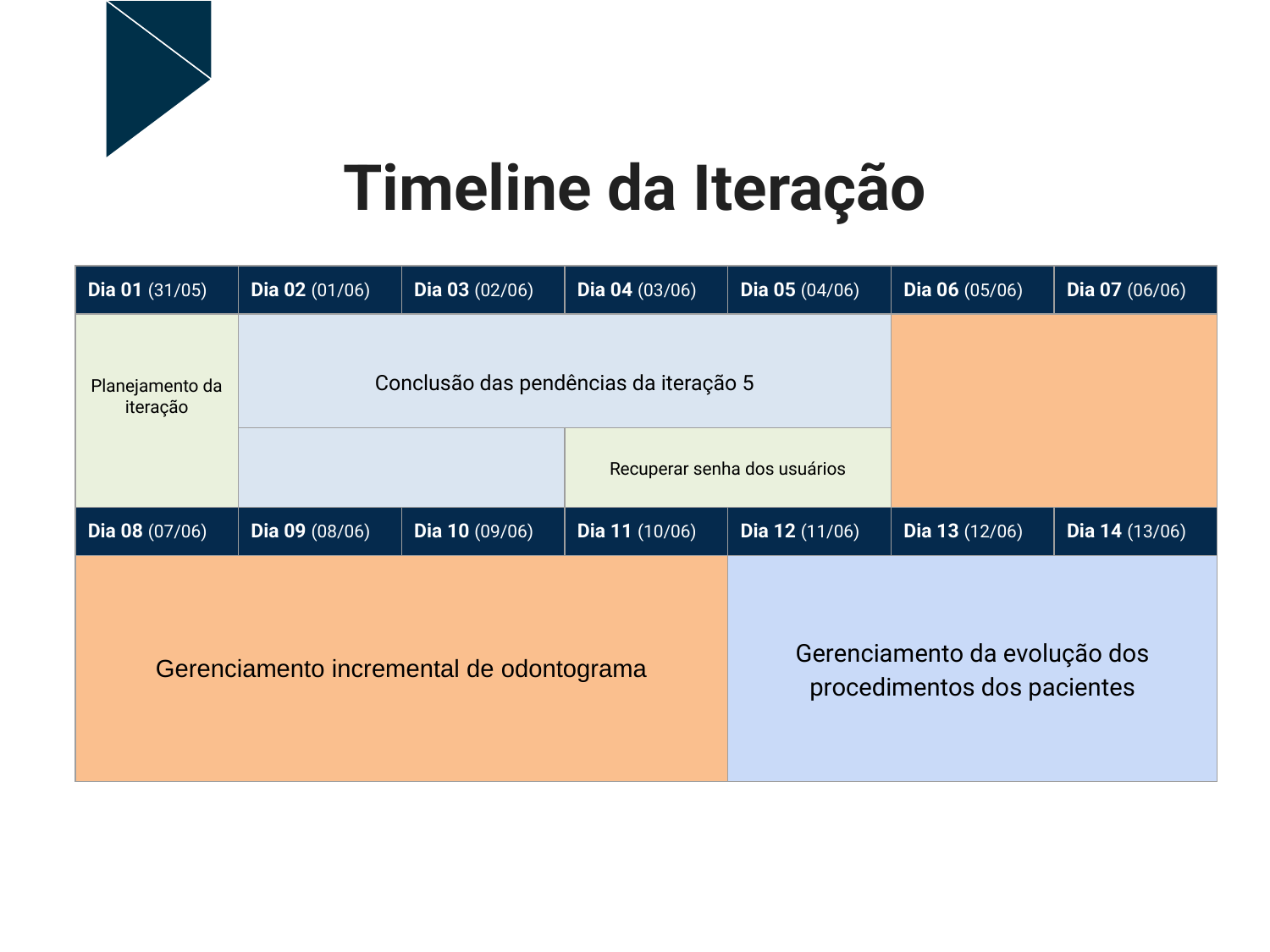

# Timeline da Iteração
| Dia 01 (31/05) | Dia 02 (01/06) | Dia 03 (02/06) | Dia 04 (03/06) | Dia 05 (04/06) | Dia 06 (05/06) | Dia 07 (06/06) |
| --- | --- | --- | --- | --- | --- | --- |
| Planejamento da iteração | Conclusão das pendências da iteração 5 |  |  |  |  |  |
|  |  |  | Recuperar senha dos usuários |  |  |  |
| Dia 08 (07/06) | Dia 09 (08/06) | Dia 10 (09/06) | Dia 11 (10/06) | Dia 12 (11/06) | Dia 13 (12/06) | Dia 14 (13/06) |
| Gerenciamento incremental de odontograma |  |  |  | Gerenciamento da evolução dos procedimentos dos pacientes |  |  |
|  |  |  |  |  |  |  |